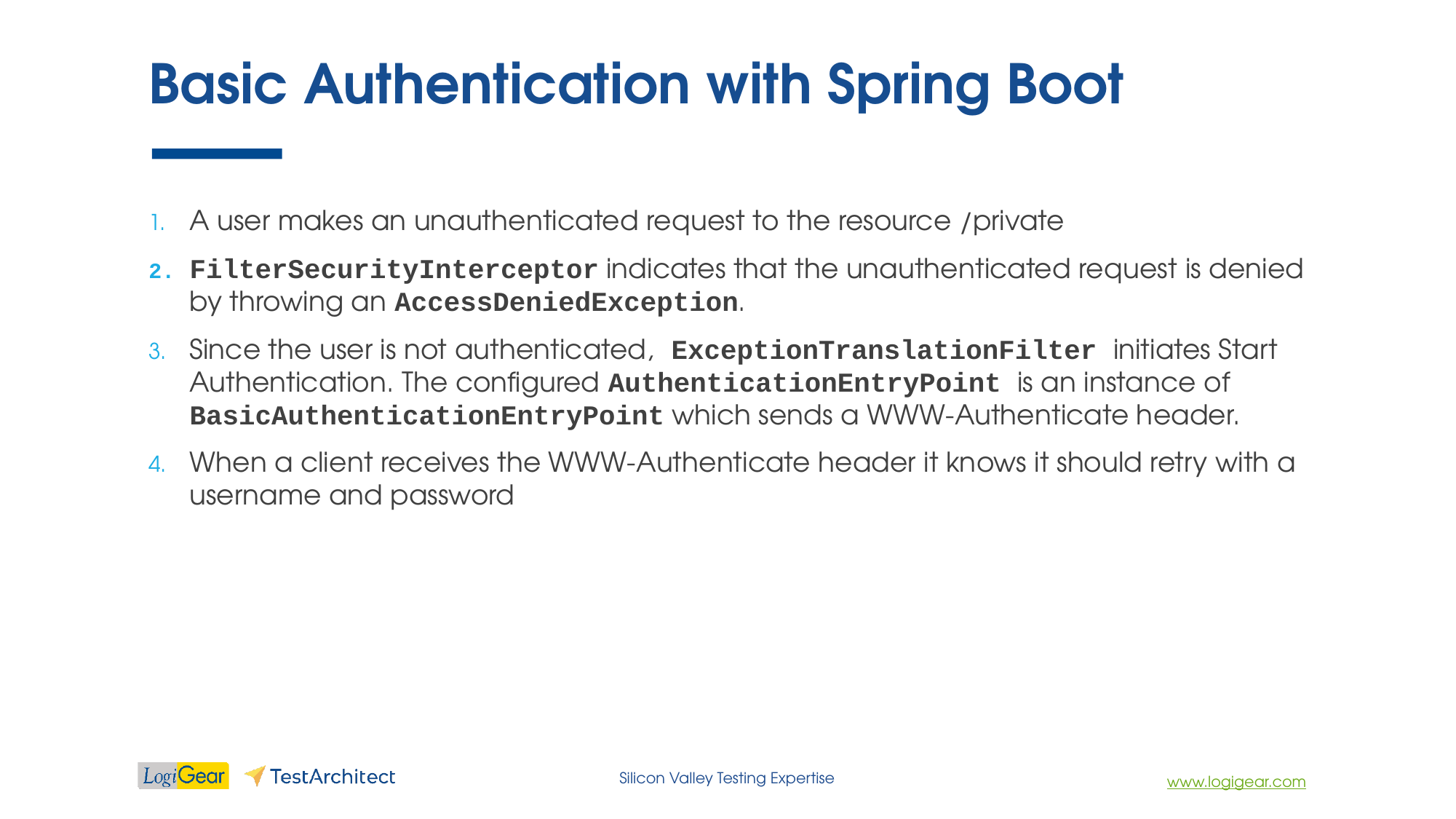

# Basic Authentication with Spring Boot
A user makes an unauthenticated request to the resource /private
FilterSecurityInterceptor indicates that the unauthenticated request is denied by throwing an AccessDeniedException.
Since the user is not authenticated, ExceptionTranslationFilter initiates Start Authentication. The configured AuthenticationEntryPoint is an instance of BasicAuthenticationEntryPoint which sends a WWW-Authenticate header.
When a client receives the WWW-Authenticate header it knows it should retry with a username and password